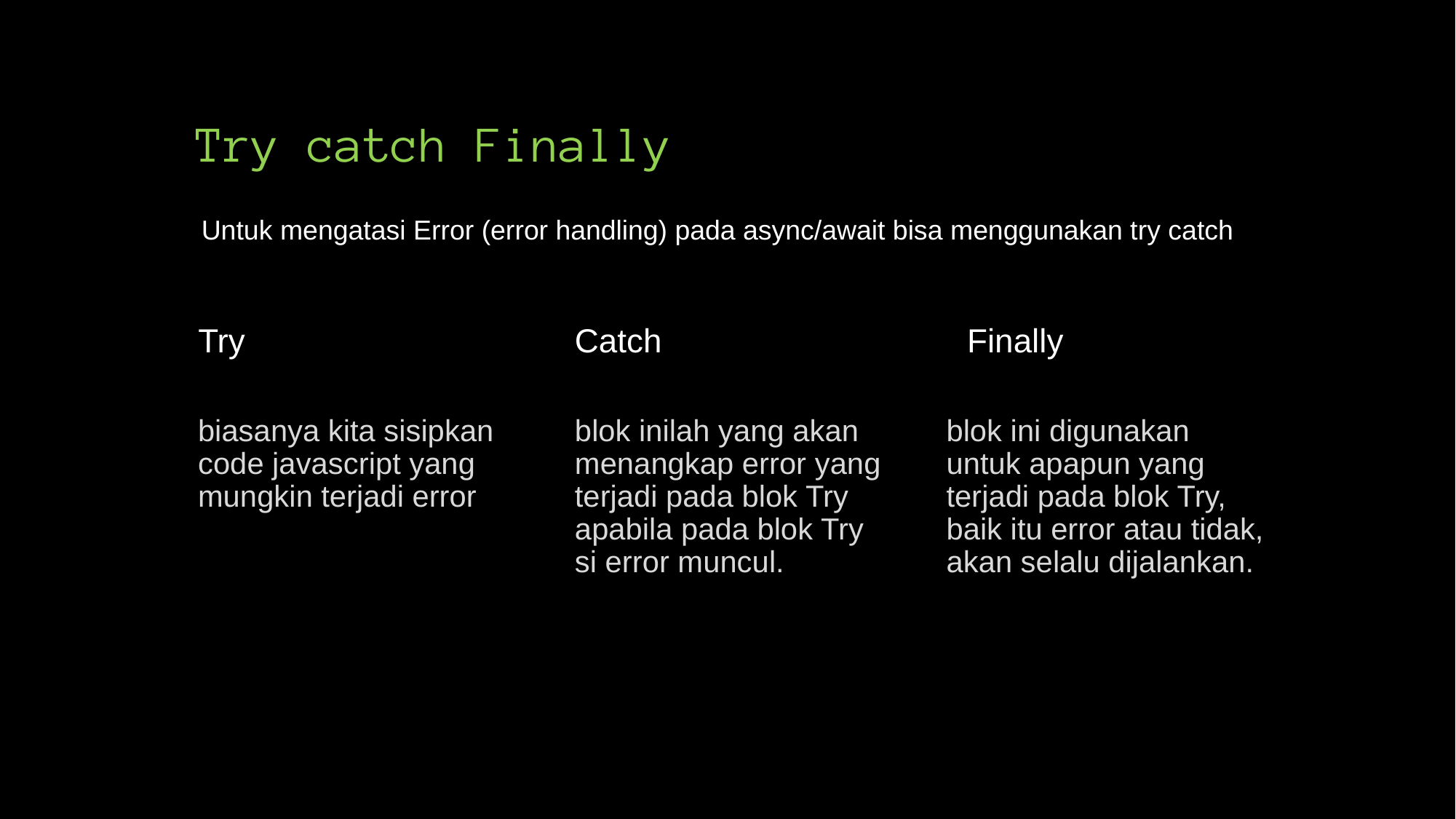

# Try catch Finally
Untuk mengatasi Error (error handling) pada async/await bisa menggunakan try catch
Try
Catch
Finally
blok ini digunakan untuk apapun yang terjadi pada blok Try, baik itu error atau tidak, akan selalu dijalankan.

blok inilah yang akan menangkap error yang terjadi pada blok Try apabila pada blok Try si error muncul.

biasanya kita sisipkan code javascript yang mungkin terjadi error